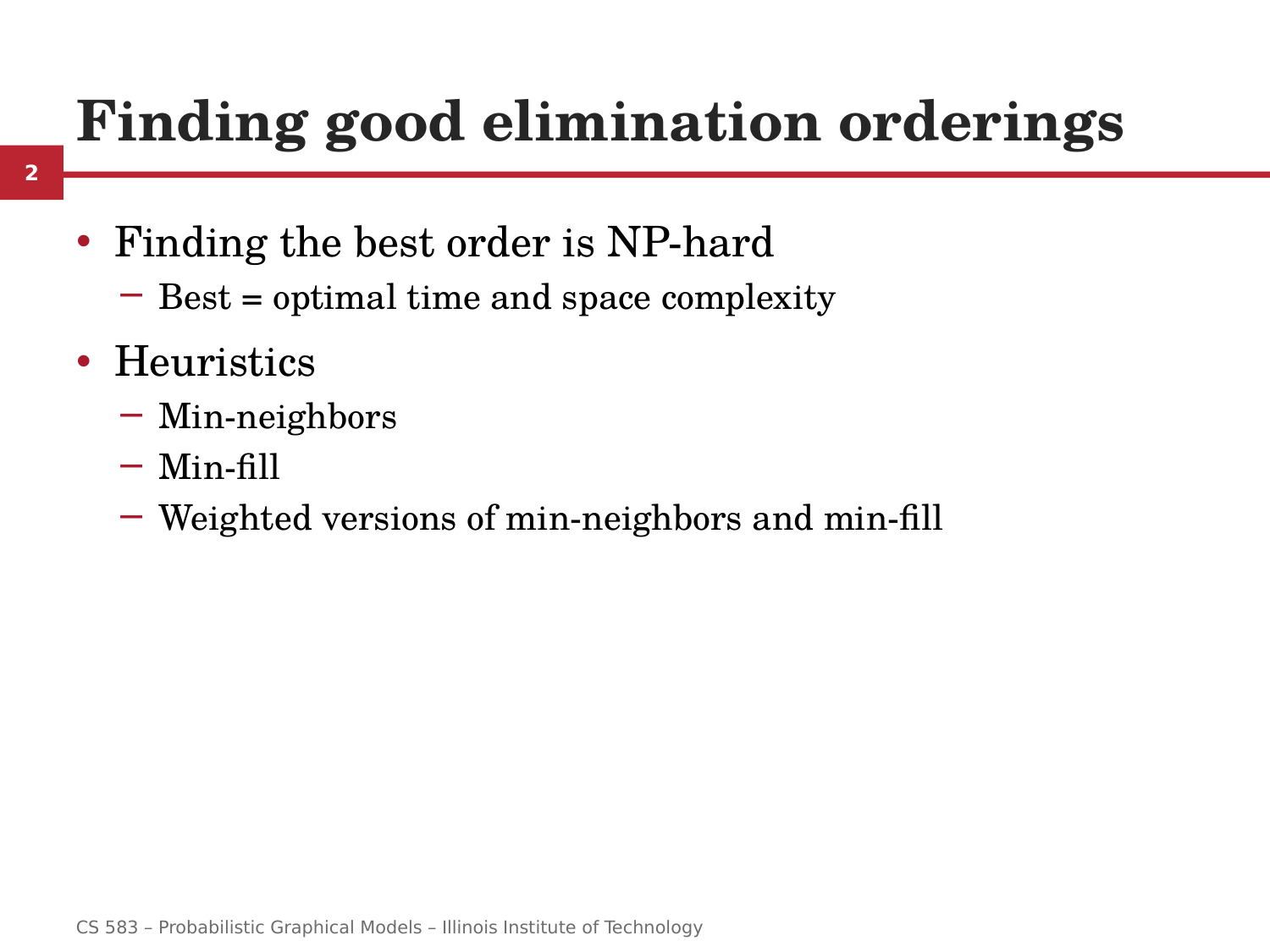

# Finding good elimination orderings
Finding the best order is NP-hard
Best = optimal time and space complexity
Heuristics
Min-neighbors
Min-fill
Weighted versions of min-neighbors and min-fill
2
CS 583 – Probabilistic Graphical Models – Illinois Institute of Technology